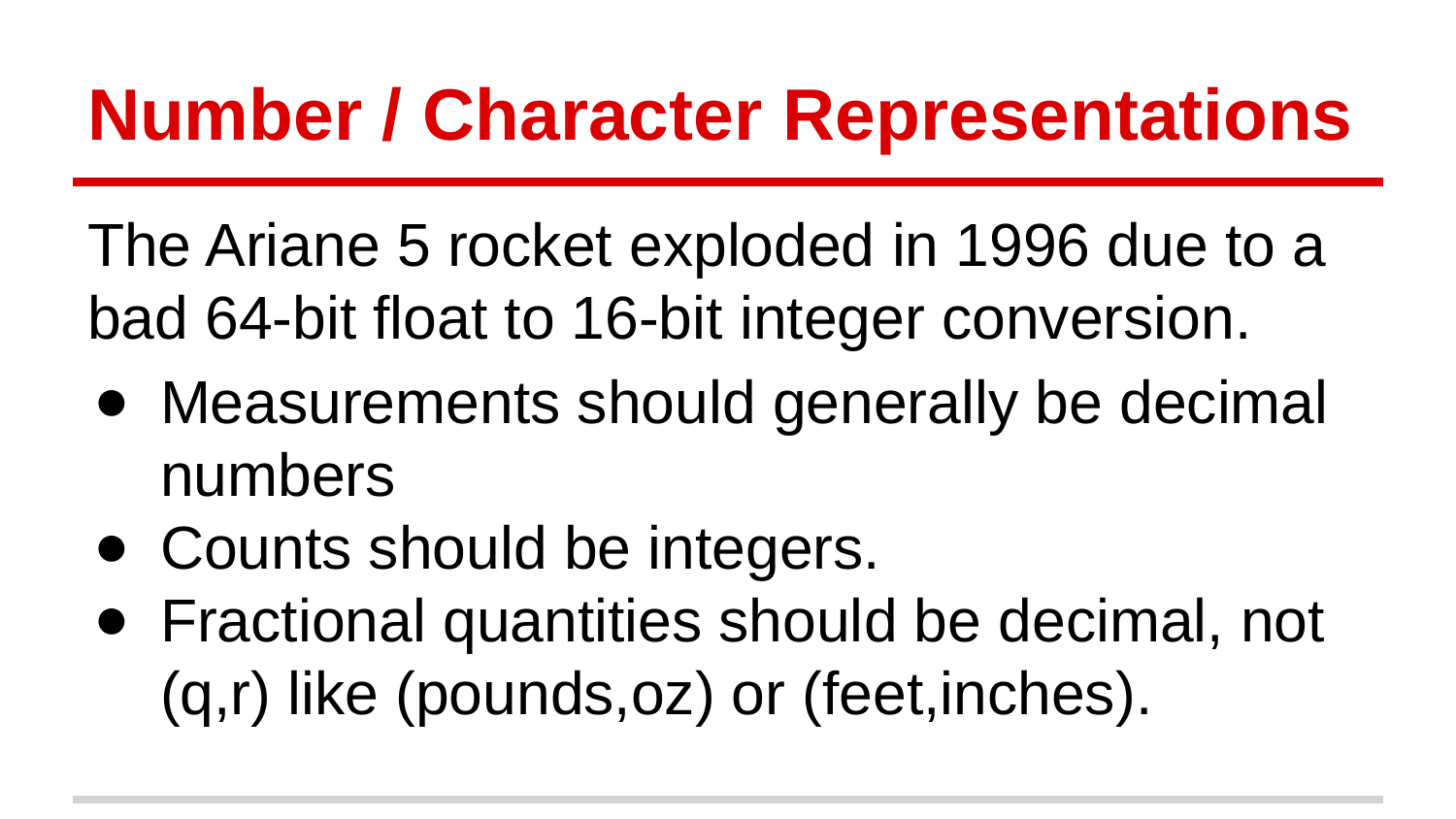

# Number / Character Representations
The Ariane 5 rocket exploded in 1996 due to a bad 64-bit float to 16-bit integer conversion.
Measurements should generally be decimal numbers
Counts should be integers.
Fractional quantities should be decimal, not (q,r) like (pounds,oz) or (feet,inches).